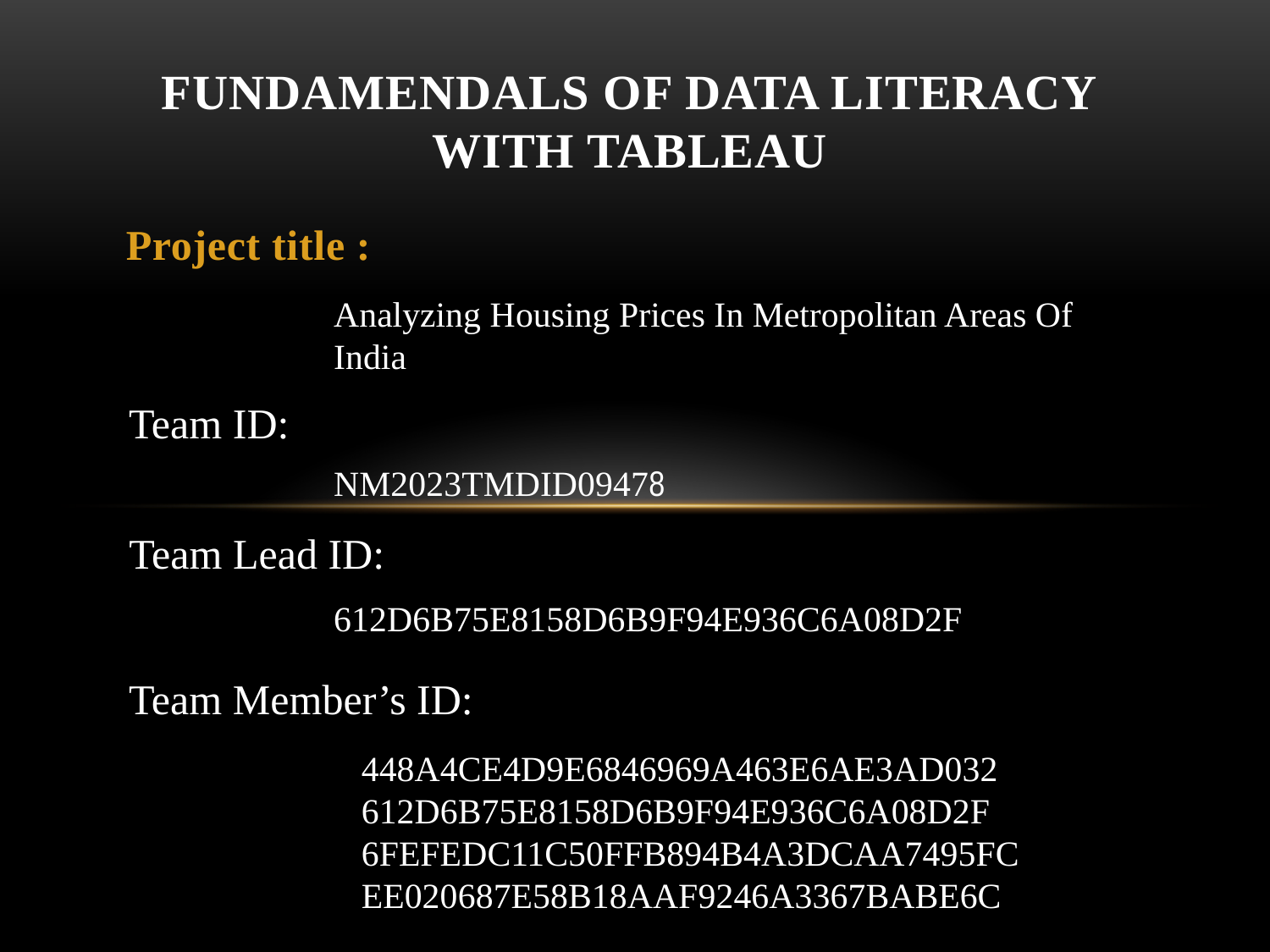

# FUNDAMENDALS OF DATA LITERACY WITH TABLEAU
Project title :
Analyzing Housing Prices In Metropolitan Areas Of India
Team ID:
NM2023TMDID09478
Team Lead ID:
612D6B75E8158D6B9F94E936C6A08D2F
Team Member’s ID:
448A4CE4D9E6846969A463E6AE3AD032
612D6B75E8158D6B9F94E936C6A08D2F
6FEFEDC11C50FFB894B4A3DCAA7495FC
EE020687E58B18AAF9246A3367BABE6C